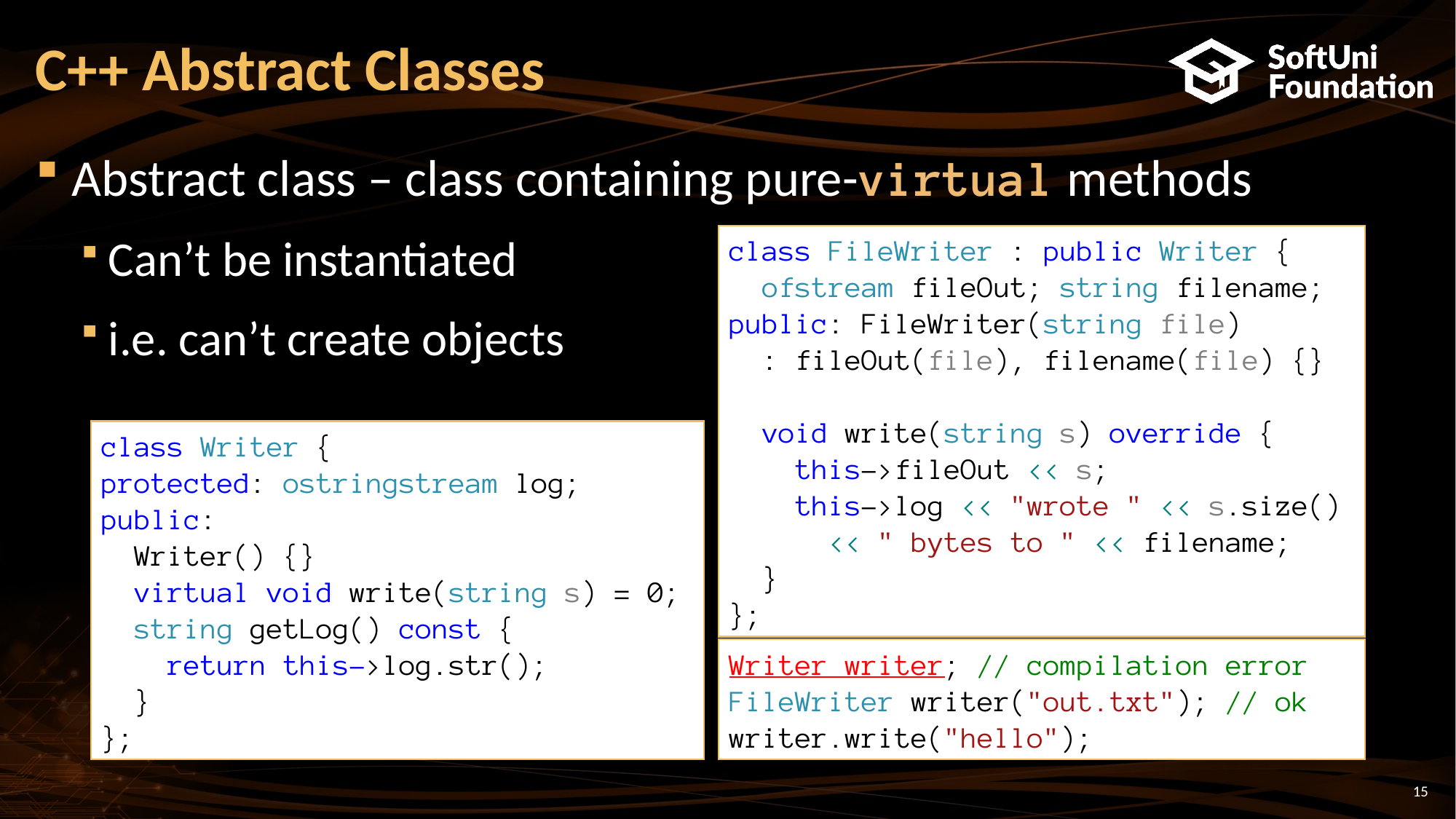

# C++ Abstract Classes
Abstract class – class containing pure-virtual methods
Can’t be instantiated
i.e. can’t create objects
class FileWriter : public Writer {
  ofstream fileOut; string filename;
public: FileWriter(string file)
  : fileOut(file), filename(file) {}

  void write(string s) override {
    this->fileOut << s;
    this->log << "wrote " << s.size()
      << " bytes to " << filename;
  }
};
class Writer {
protected: ostringstream log;
public:
  Writer() {}
  virtual void write(string s) = 0;
  string getLog() const {
    return this->log.str();
  }
};
Writer writer; // compilation error
FileWriter writer("out.txt"); // ok
writer.write("hello");
15